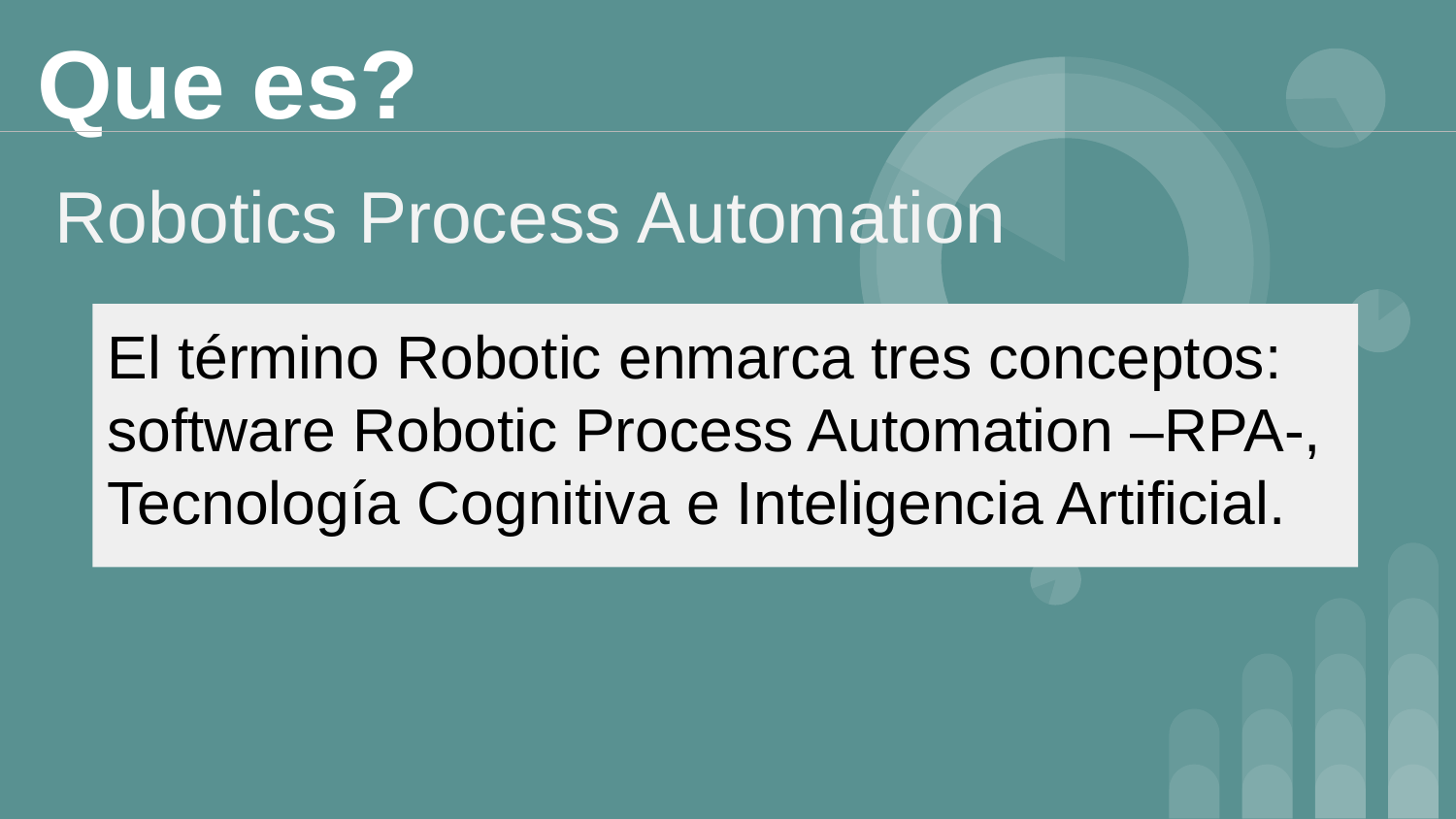

# Que es?
Robotics Process Automation
El término Robotic enmarca tres conceptos: software Robotic Process Automation –RPA-, Tecnología Cognitiva e Inteligencia Artificial.